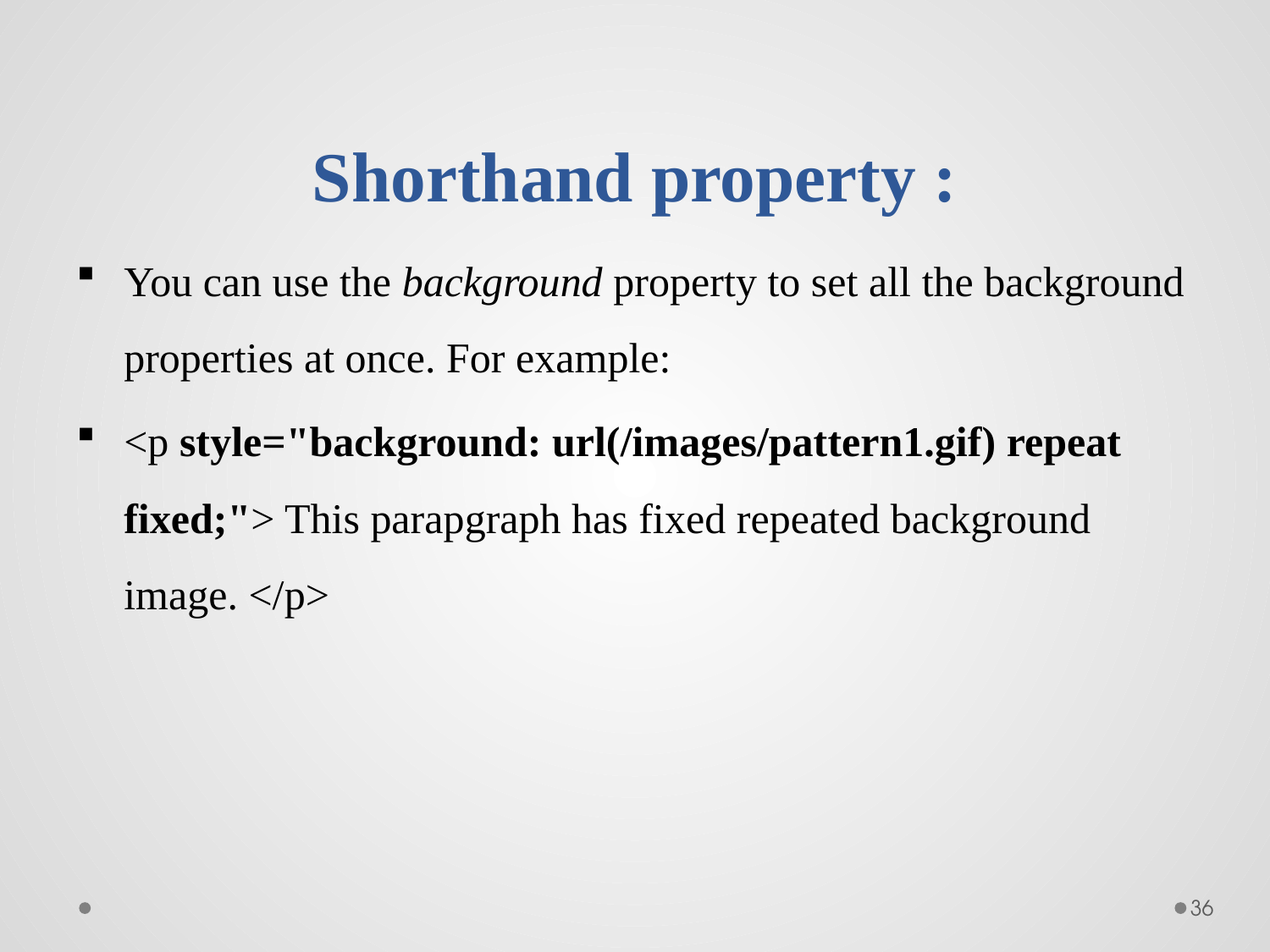

# Shorthand property :
You can use the background property to set all the background properties at once. For example:
<p style="background: url(/images/pattern1.gif) repeat fixed;"> This parapgraph has fixed repeated background image. </p>
36